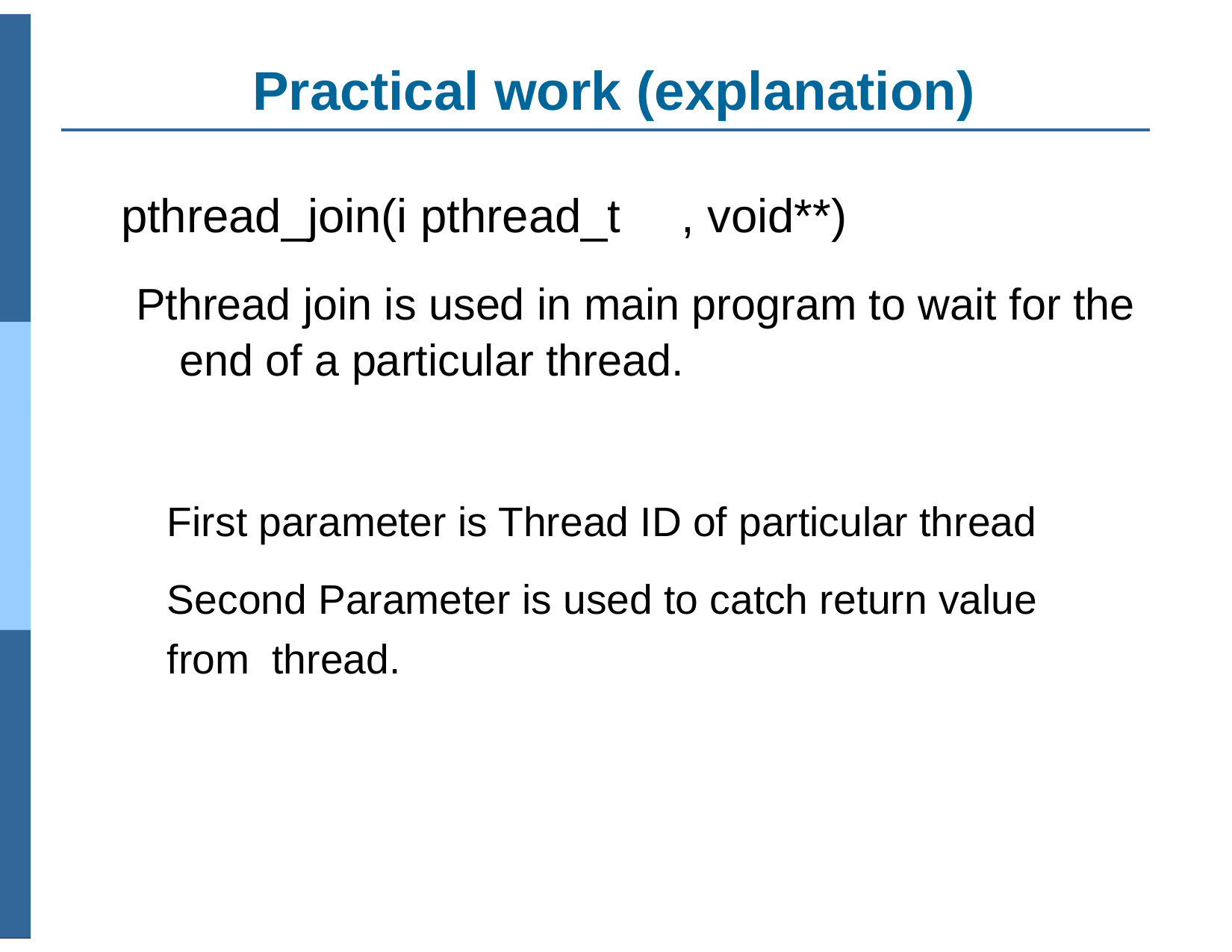

# Practical work (explanation)
pthread_join(i pthread_t	, void**)
Pthread join is used in main program to wait for the  end of a particular thread.

First parameter is Thread ID of particular thread
Second Parameter is used to catch return value from  thread.
32